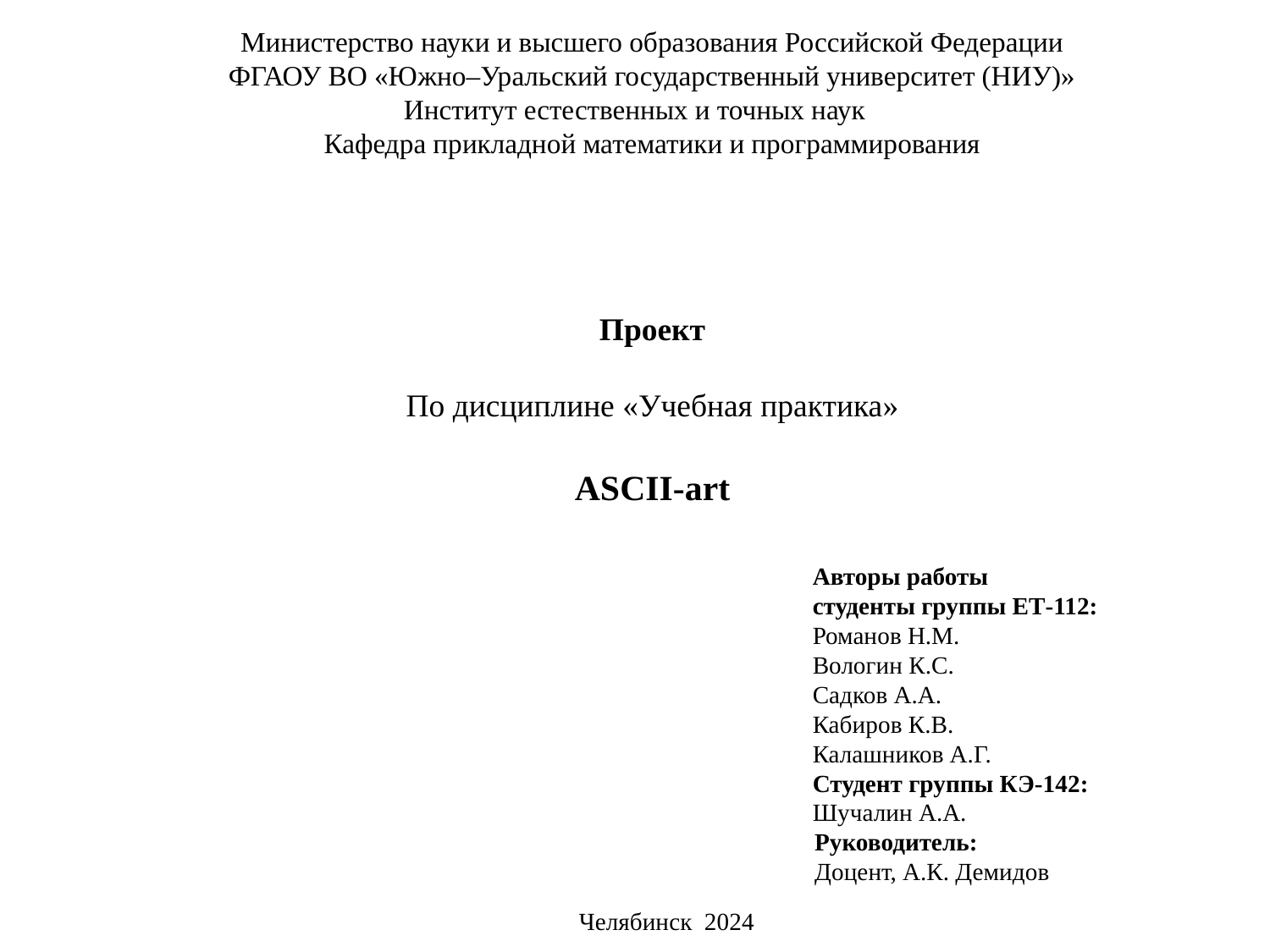

Министерство науки и высшего образования Российской Федерации
ФГАОУ ВО «Южно–Уральский государственный университет (НИУ)»
Институт естественных и точных наук
Кафедра прикладной математики и программирования
Проект
По дисциплине «Учебная практика»
ASCII-art
Авторы работы
студенты группы ЕТ-112:
Романов Н.М.
Вологин К.С.
Садков А.А.
Кабиров К.В.
Калашников А.Г.
Студент группы КЭ-142:
Шучалин А.А.
      Руководитель:
      Доцент, А.К. Демидов
Челябинск  2024